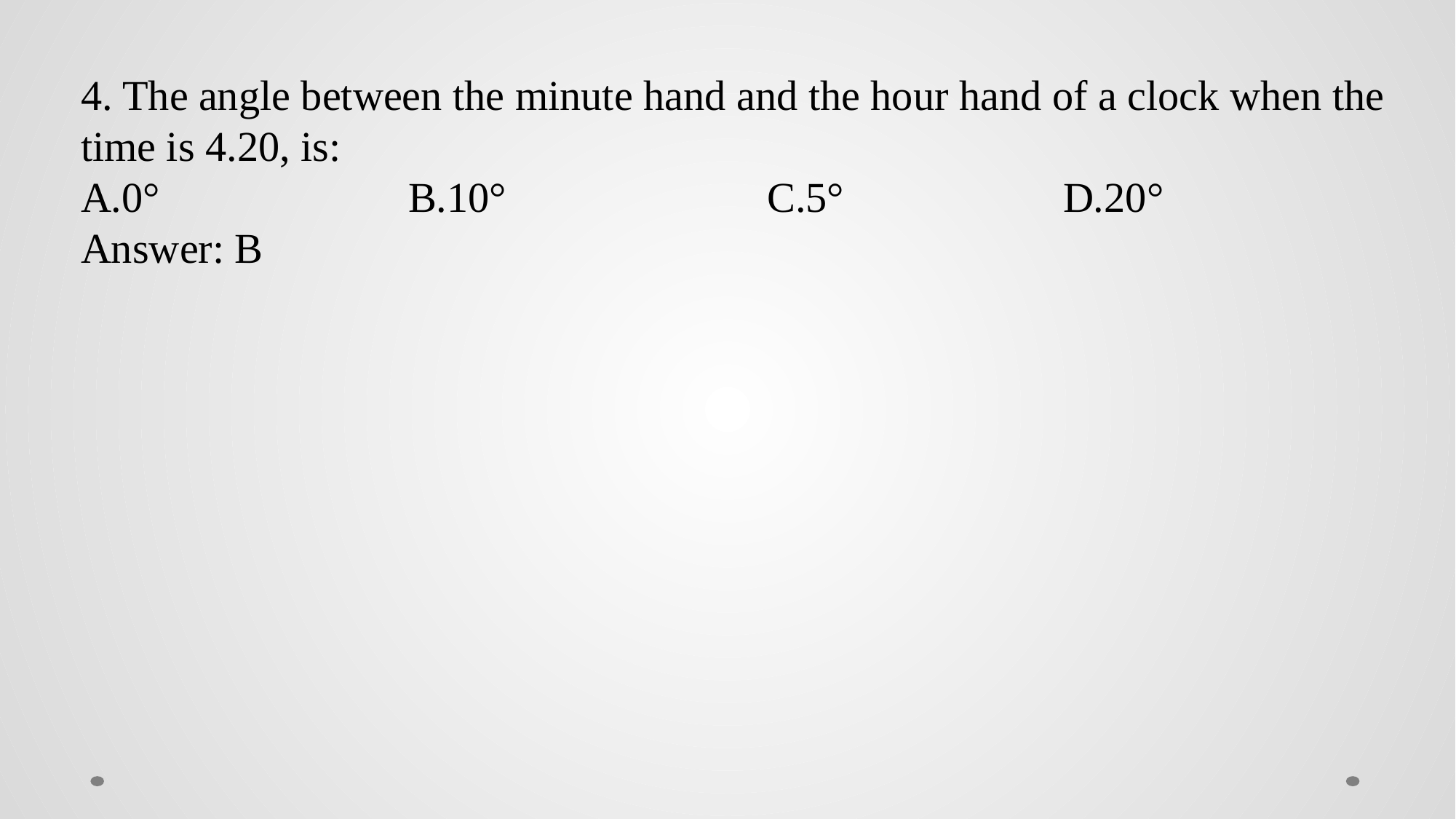

4. The angle between the minute hand and the hour hand of a clock when the time is 4.20, is:
A.0°			B.10°           		   C.5°        		D.20°
Answer: B